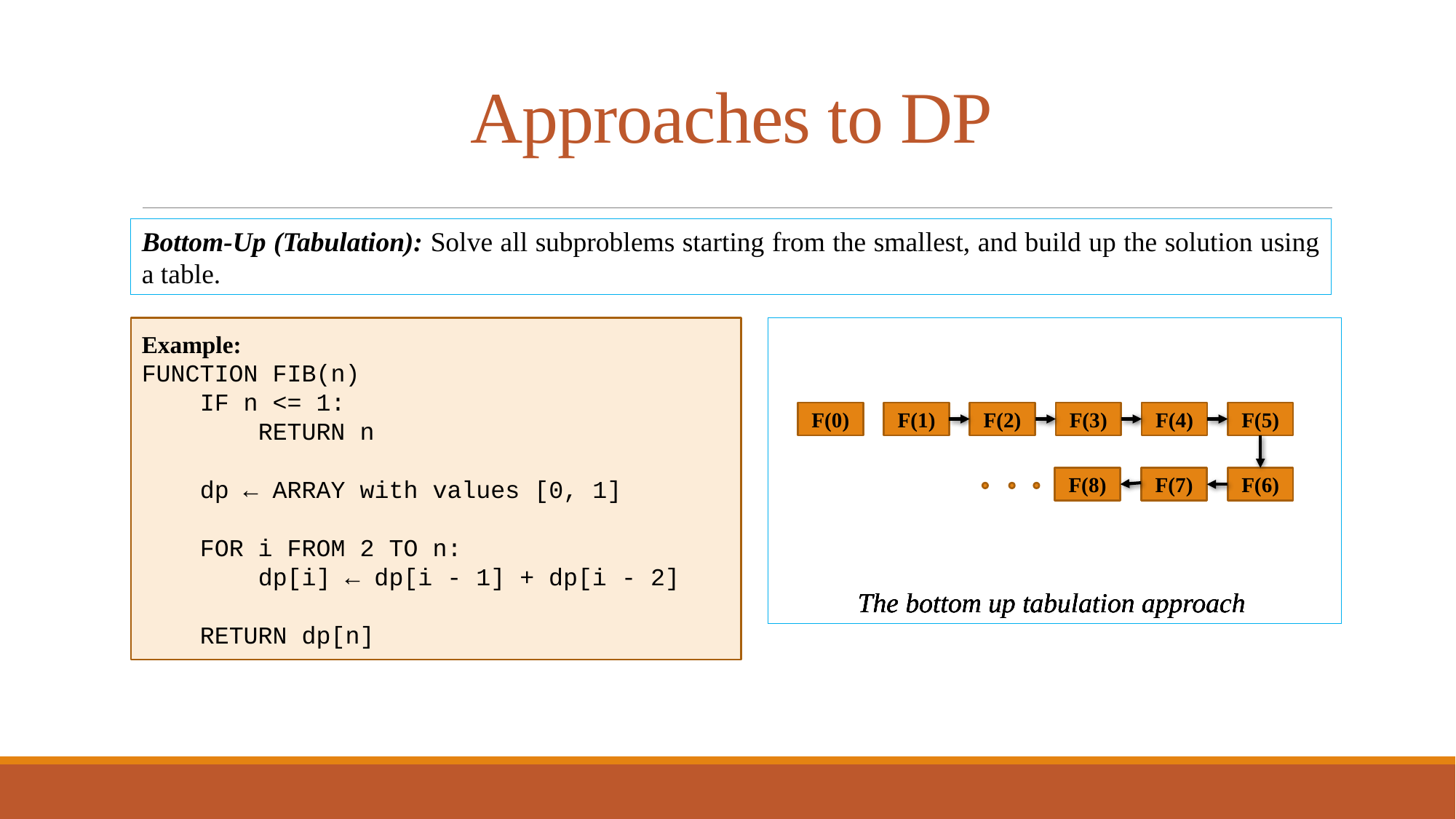

# Approaches to DP
Bottom-Up (Tabulation): Solve all subproblems starting from the smallest, and build up the solution using a table.
Example:
FUNCTION FIB(n)
    IF n <= 1:
        RETURN n

    dp ← ARRAY with values [0, 1]

    FOR i FROM 2 TO n:
        dp[i] ← dp[i - 1] + dp[i - 2]

    RETURN dp[n]

The bottom up tabulation approach

The bottom up tabulation approach

The bottom up tabulation approach

The bottom up tabulation approach
F(1)
F(2)
F(3)
F(4)
F(5)
F(0)
F(8)
F(7)
F(6)